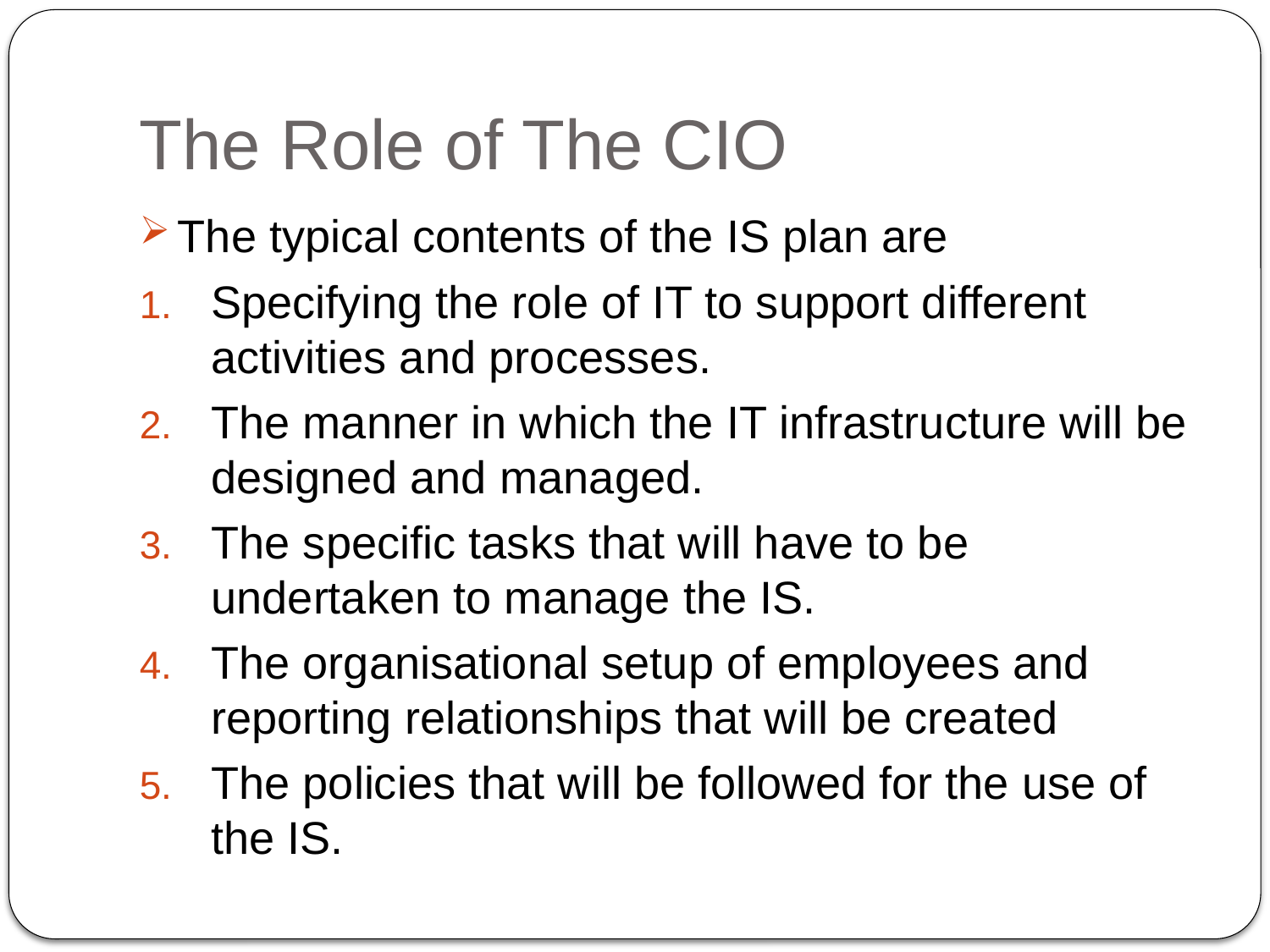

# The Role of The CIO
The typical contents of the IS plan are
Specifying the role of IT to support different activities and processes.
The manner in which the IT infrastructure will be designed and managed.
The specific tasks that will have to be undertaken to manage the IS.
The organisational setup of employees and reporting relationships that will be created
The policies that will be followed for the use of the IS.